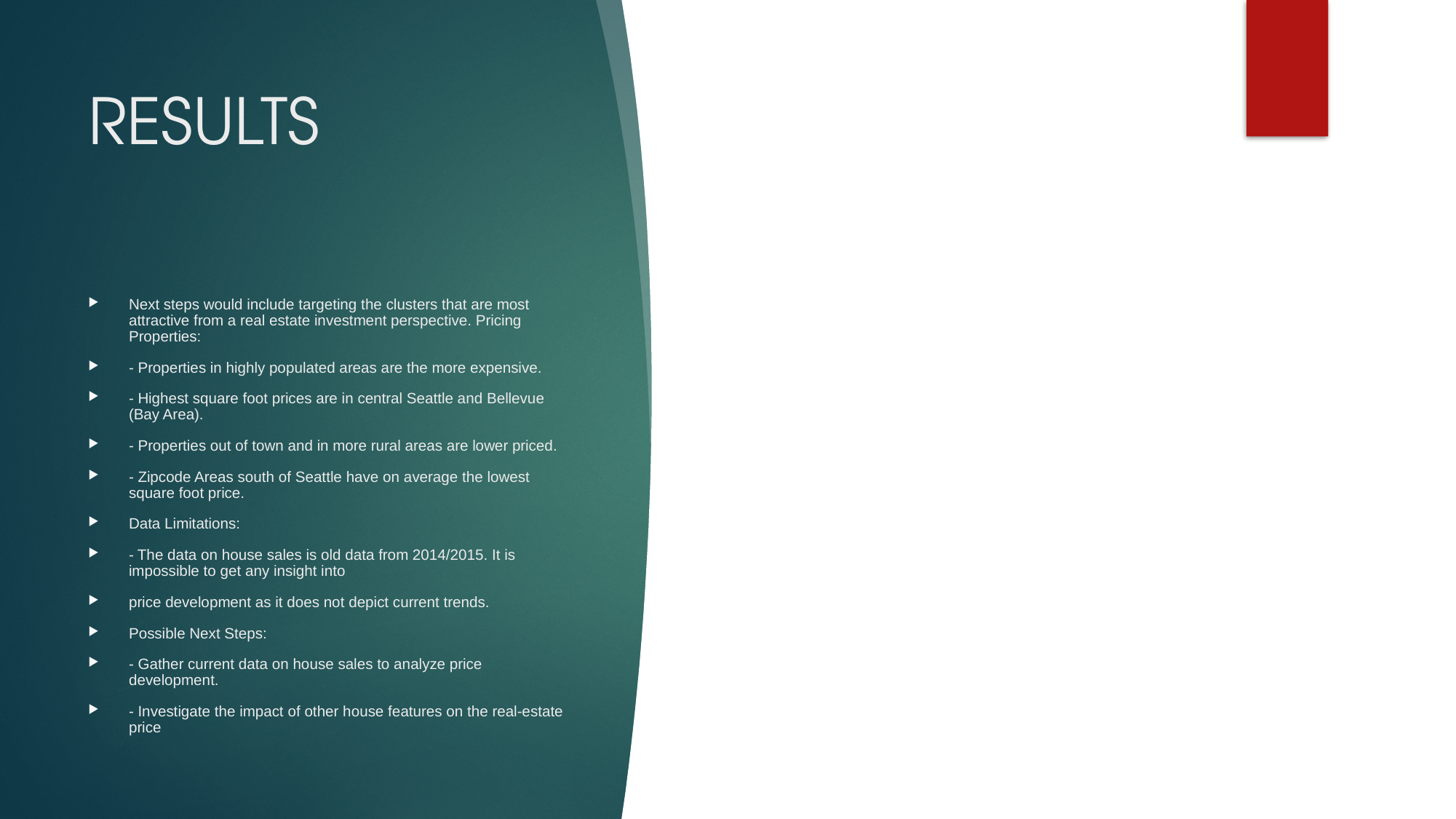

# RESULTS
Next steps would include targeting the clusters that are most attractive from a real estate investment perspective. Pricing Properties:
- Properties in highly populated areas are the more expensive.
- Highest square foot prices are in central Seattle and Bellevue (Bay Area).
- Properties out of town and in more rural areas are lower priced.
- Zipcode Areas south of Seattle have on average the lowest square foot price.
Data Limitations:
- The data on house sales is old data from 2014/2015. It is impossible to get any insight into
price development as it does not depict current trends.
Possible Next Steps:
- Gather current data on house sales to analyze price development.
- Investigate the impact of other house features on the real-estate price